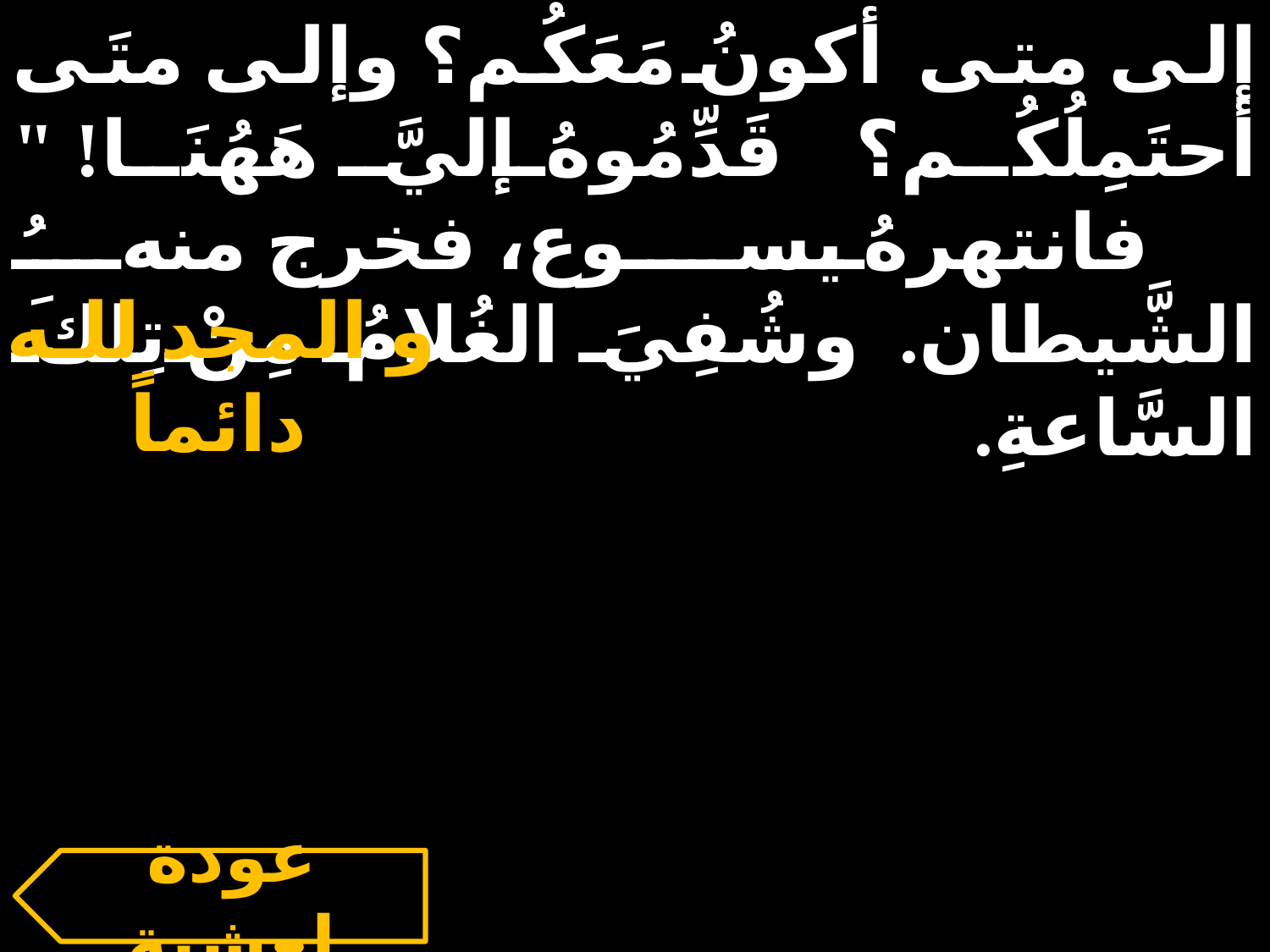

إلى متى أكونُ مَعَكُم؟ وإلى متَى أحتَمِلُكُم؟ قَدِّمُوهُ إليَّ هَهُنَا‍! " فانتهرهُ يسوع، فخرج منهُ الشَّيطان. وشُفِيَ الغُلامُ مِنْ تِلكَ السَّاعةِ.
و المجد للـه دائماً
عودة لعشية